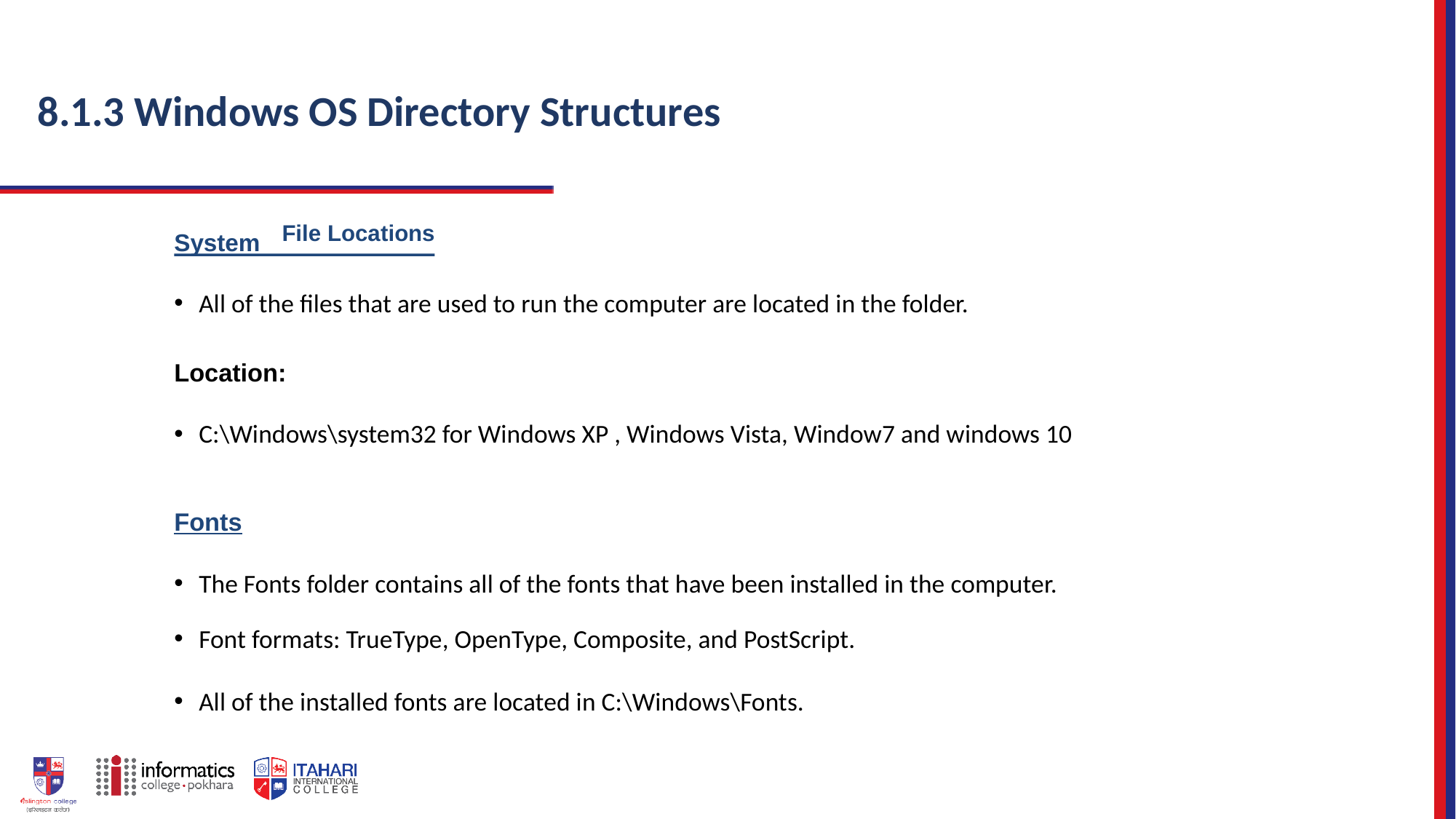

# 8.1.3 Windows OS Directory Structures
File Locations
System

All of the files that are used to run the computer are located in the folder.

Location:

C:\Windows\system32 for Windows XP , Windows Vista, Window7 and windows 10

Fonts

The Fonts folder contains all of the fonts that have been installed in the computer.
Font formats: TrueType, OpenType, Composite, and PostScript.

All of the installed fonts are located in C:\Windows\Fonts.